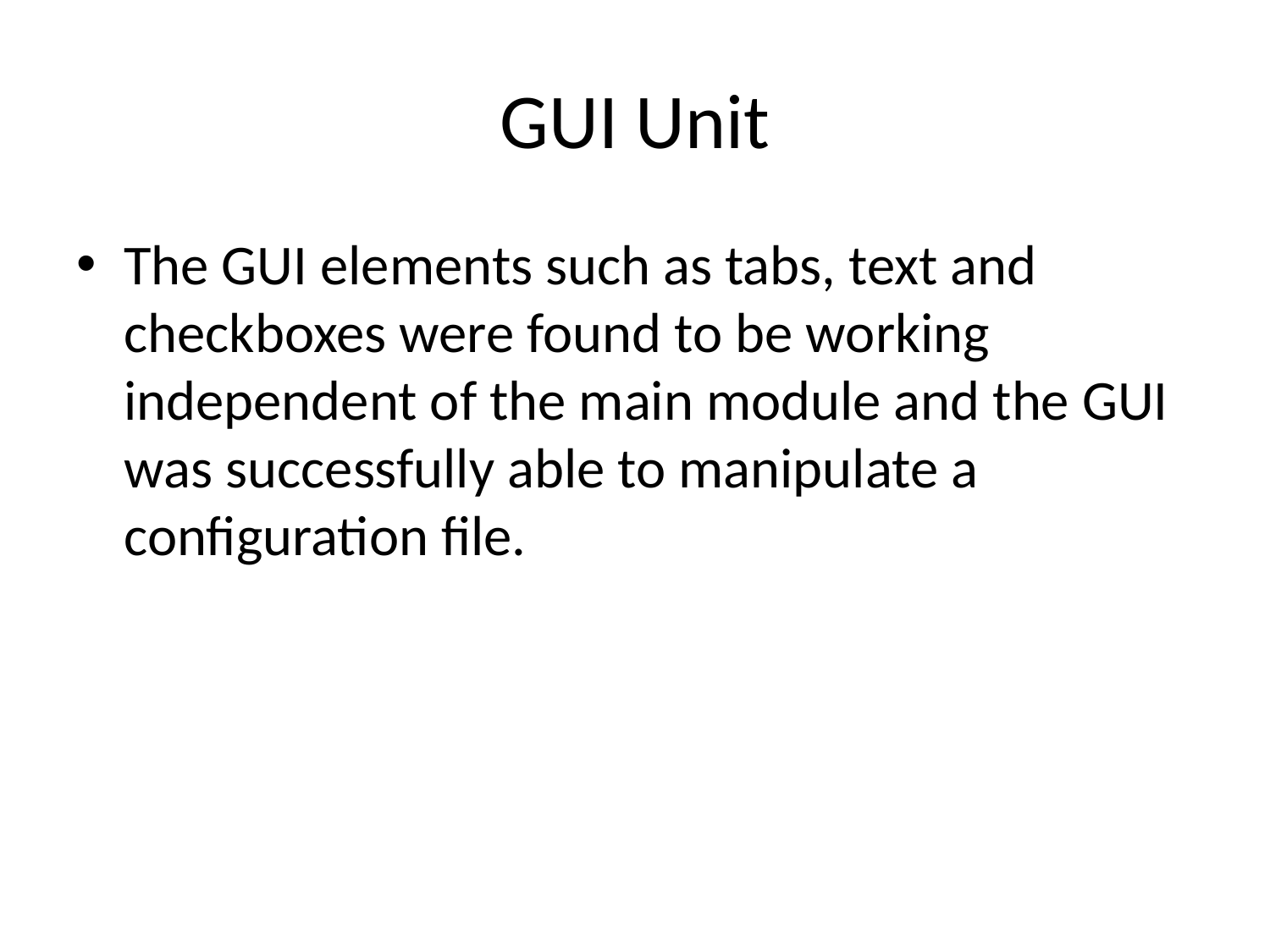

# GUI Unit
The GUI elements such as tabs, text and checkboxes were found to be working independent of the main module and the GUI was successfully able to manipulate a configuration file.